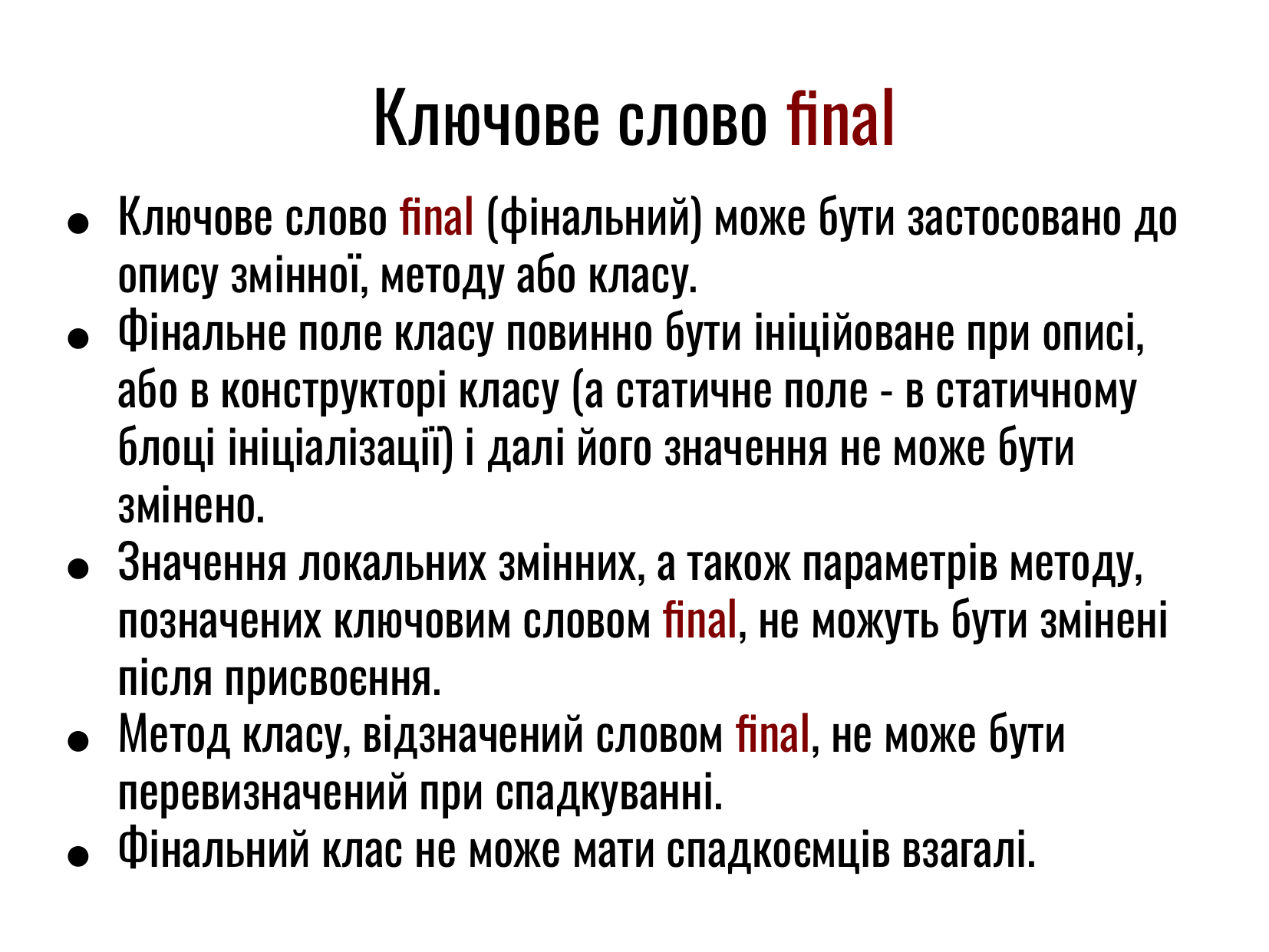

Ключове слово final
Ключове слово final (фінальний) може бути застосовано до опису змінної, методу або класу.
Фінальне поле класу повинно бути ініційоване при описі, або в конструкторі класу (а статичне поле - в статичному блоці ініціалізації) і далі його значення не може бути змінено.
Значення локальних змінних, а також параметрів методу, позначених ключовим словом final, не можуть бути змінені після присвоєння.
Метод класу, відзначений словом final, не може бути перевизначений при спадкуванні.
Фінальний клас не може мати спадкоємців взагалі.